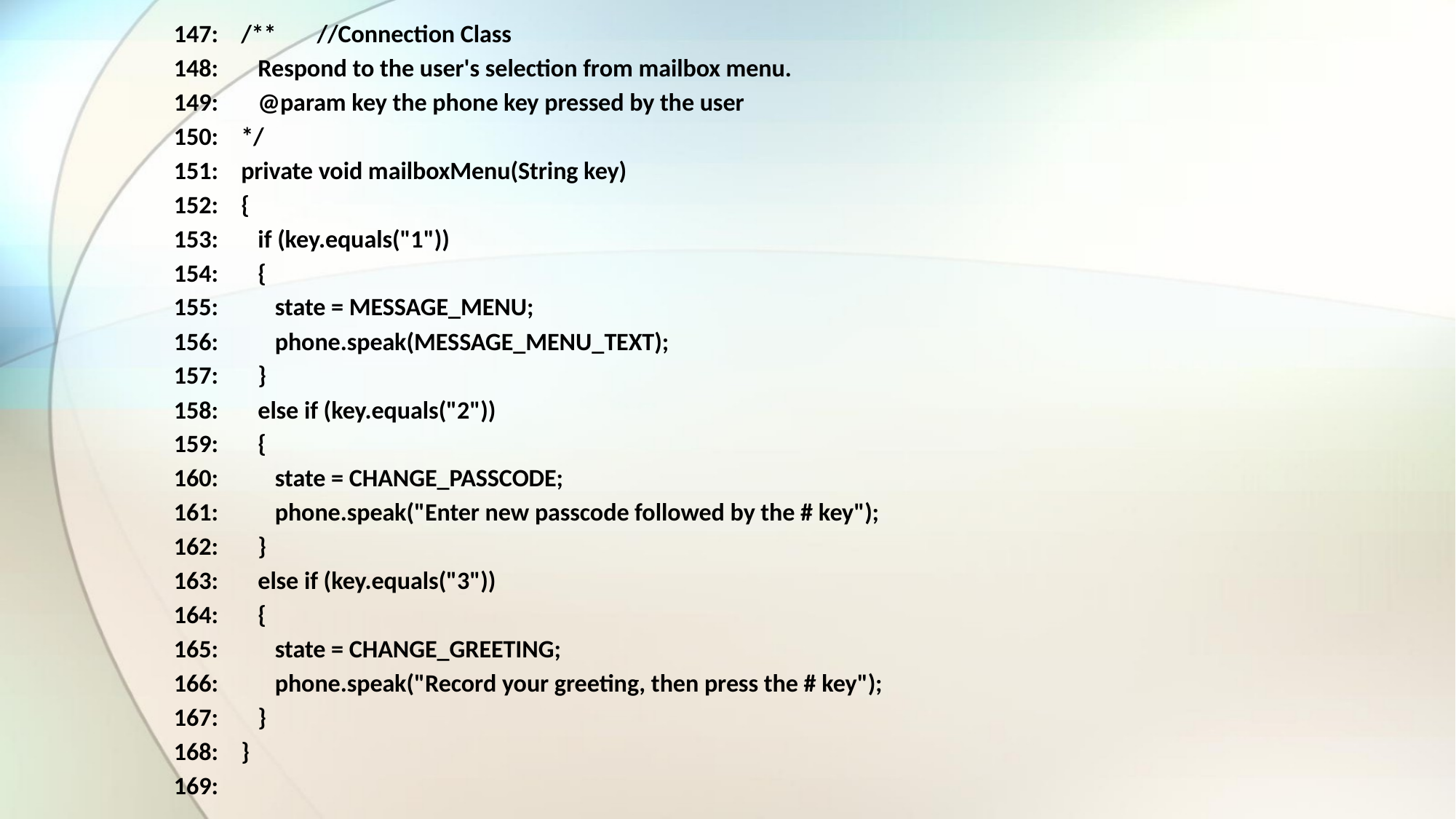

147:    /**							 //Connection Class
148:       Respond to the user's selection from mailbox menu.
149:       @param key the phone key pressed by the user
150:    */
151:    private void mailboxMenu(String key)
152:    {
153:       if (key.equals("1"))
154:       {
155:          state = MESSAGE_MENU;
156:          phone.speak(MESSAGE_MENU_TEXT);
157:       }
158:       else if (key.equals("2"))
159:       {
160:          state = CHANGE_PASSCODE;
161:          phone.speak("Enter new passcode followed by the # key");
162:       }
163:       else if (key.equals("3"))
164:       {
165:          state = CHANGE_GREETING;
166:          phone.speak("Record your greeting, then press the # key");
167:       }
168:    }
169: